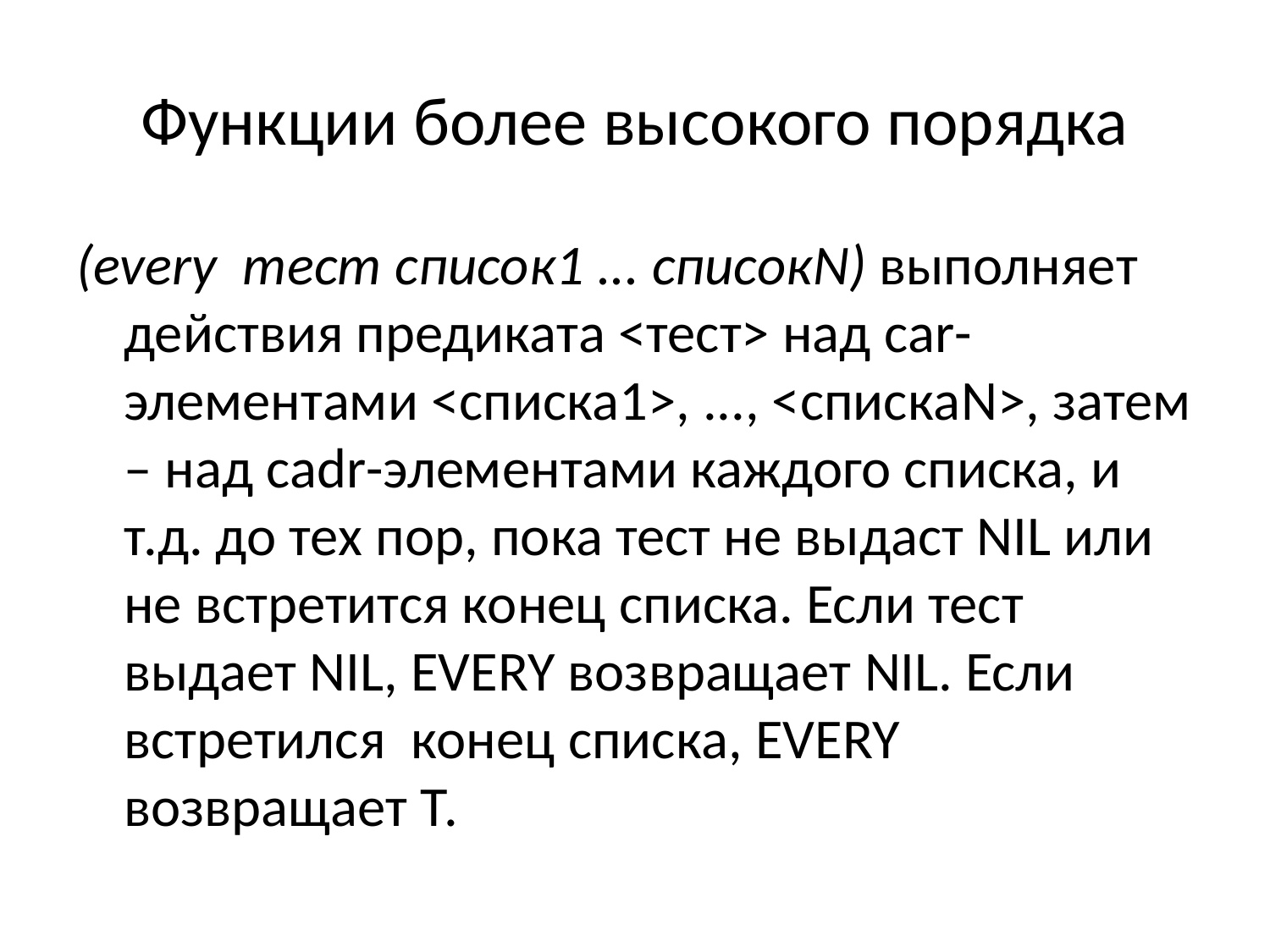

# Функции более высокого порядка
(every  тест список1 ... списокN) выполняет действия предиката <тест> над car-элементами <списка1>, ..., <спискаN>, затем – над cadr-элементами каждого списка, и т.д. до тех пор, пока тест не выдаст NIL или не встретится конец списка. Если тест выдает NIL, EVERY возвращает NIL. Если встретился  конец списка, EVERY возвращает Т.